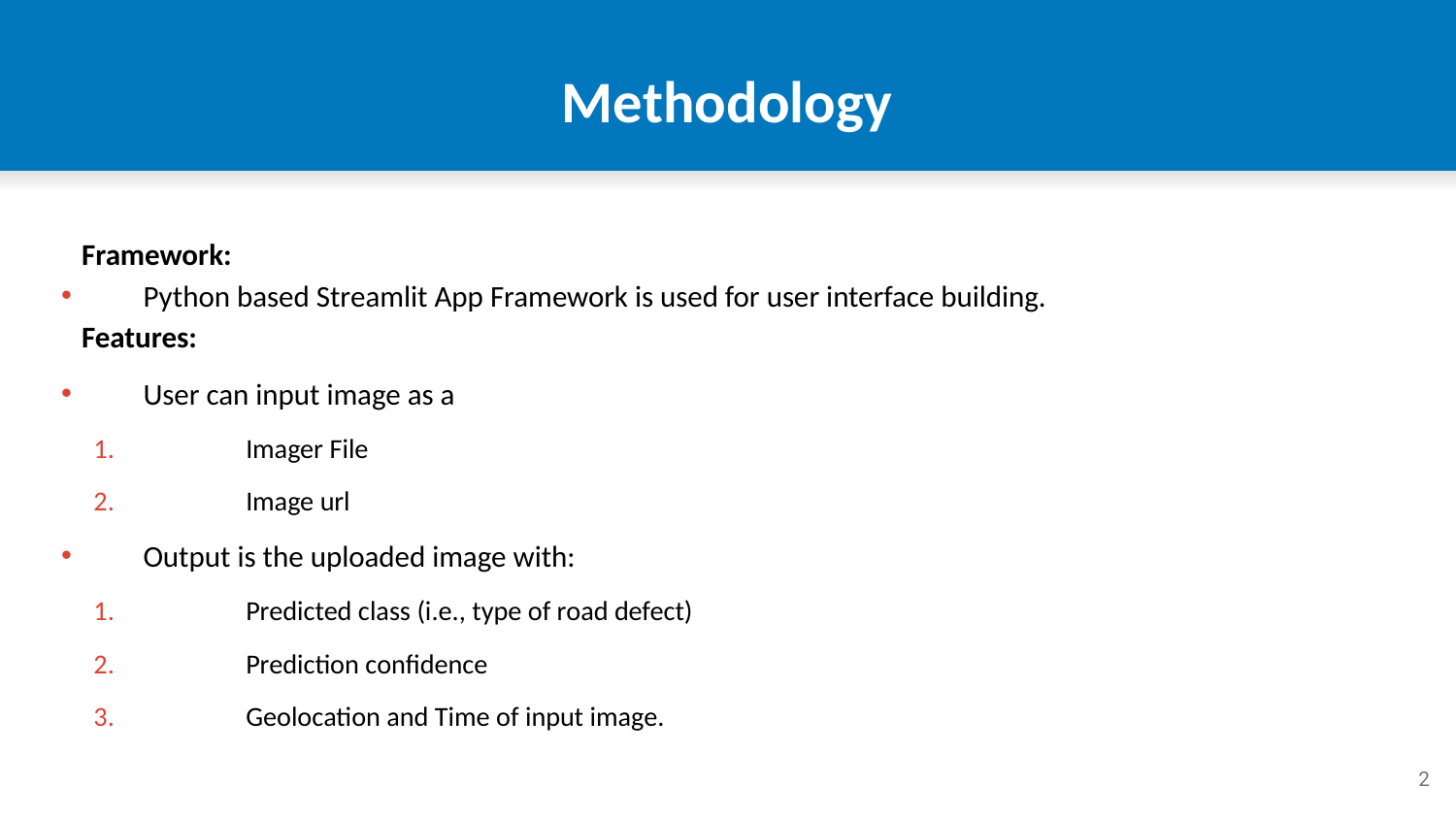

# Methodology
Framework:
Python based Streamlit App Framework is used for user interface building.
Features:
User can input image as a
Imager File
Image url
Output is the uploaded image with:
Predicted class (i.e., type of road defect)
Prediction confidence
Geolocation and Time of input image.
2